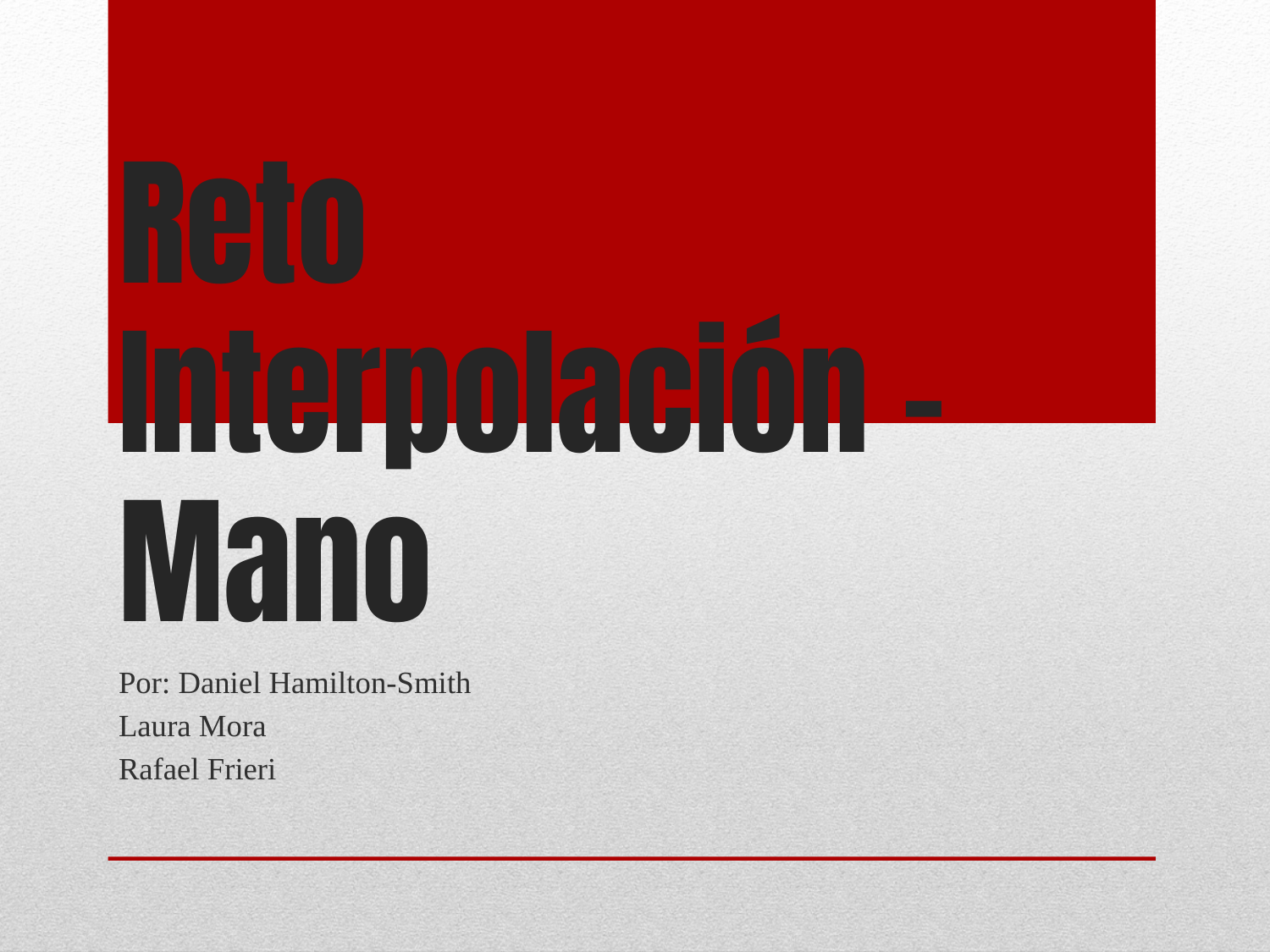

# Reto Interpolación - Mano
Por: Daniel Hamilton-Smith
Laura Mora
Rafael Frieri